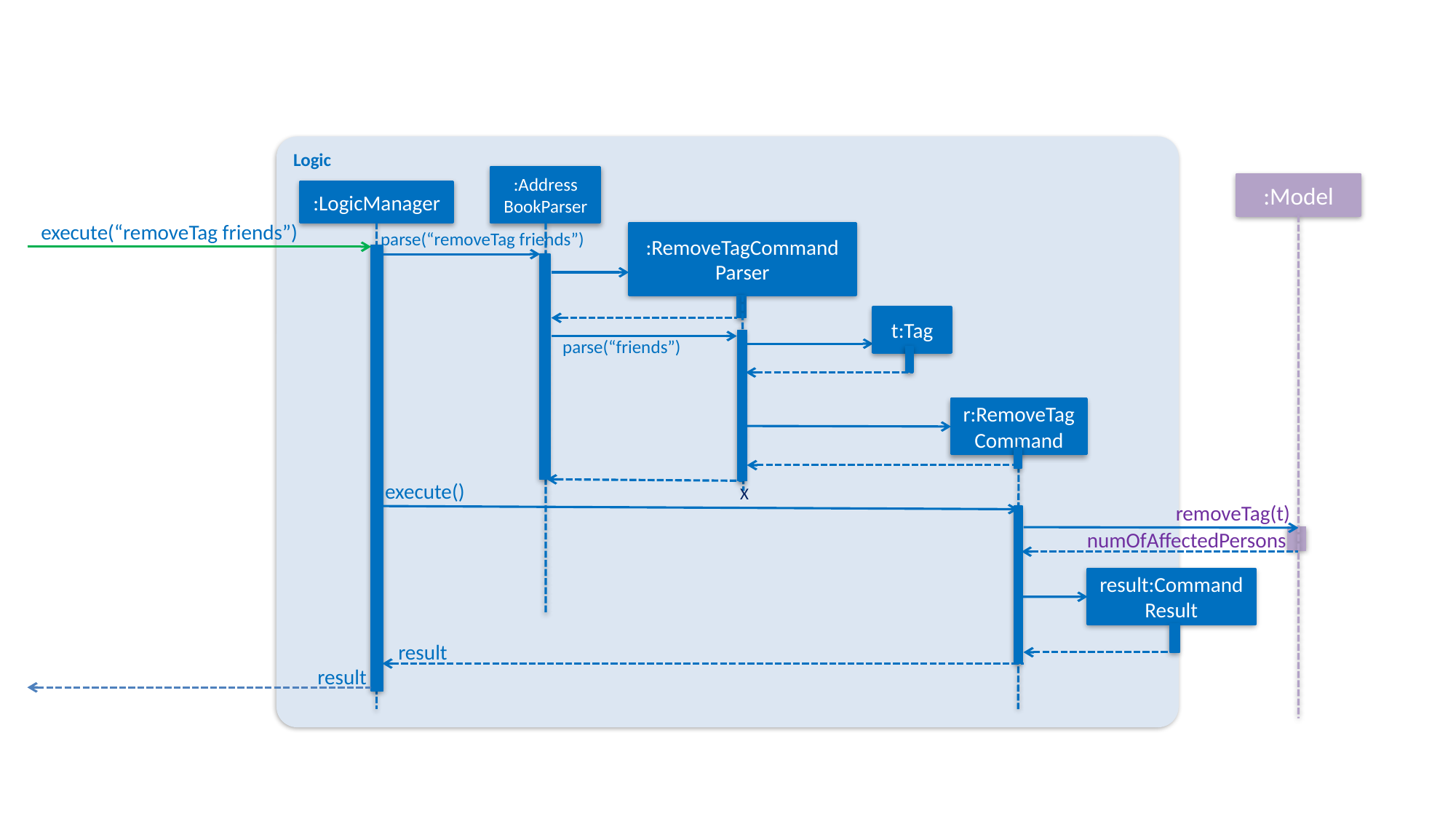

Logic
:Address
BookParser
:Model
:LogicManager
execute(“removeTag friends”)
:RemoveTagCommand
Parser
parse(“removeTag friends”)

t:Tag

parse(“friends”)
r:RemoveTag
Command

execute()
X
removeTag(t)

numOfAffectedPersons

result:Command Result

result
result